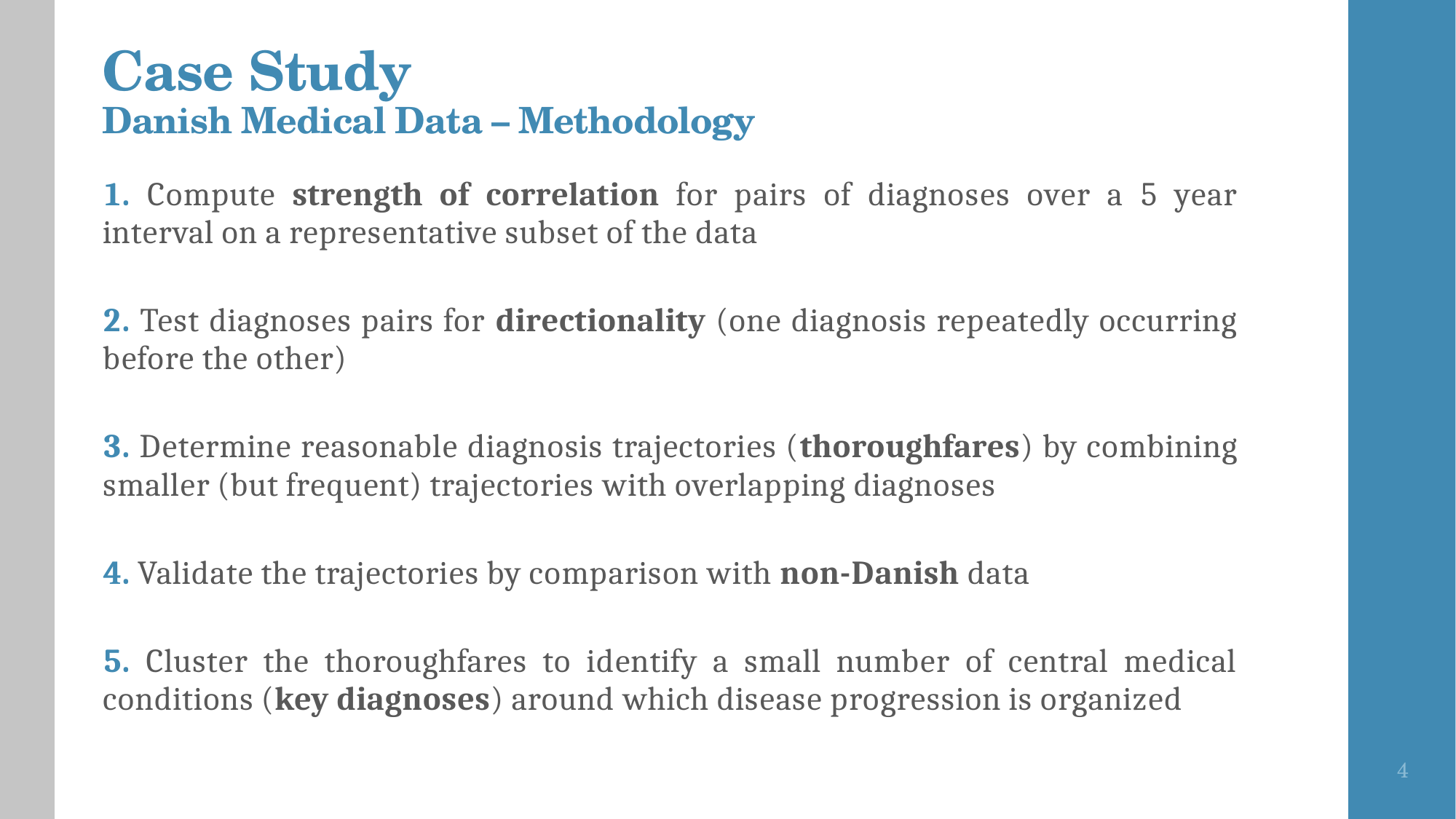

# Case Study Danish Medical Data – Methodology
1. Compute strength of correlation for pairs of diagnoses over a 5 year interval on a representative subset of the data

2. Test diagnoses pairs for directionality (one diagnosis repeatedly occurring before the other)

3. Determine reasonable diagnosis trajectories (thoroughfares) by combining smaller (but frequent) trajectories with overlapping diagnoses

4. Validate the trajectories by comparison with non-Danish data

5. Cluster the thoroughfares to identify a small number of central medical conditions (key diagnoses) around which disease progression is organized
4